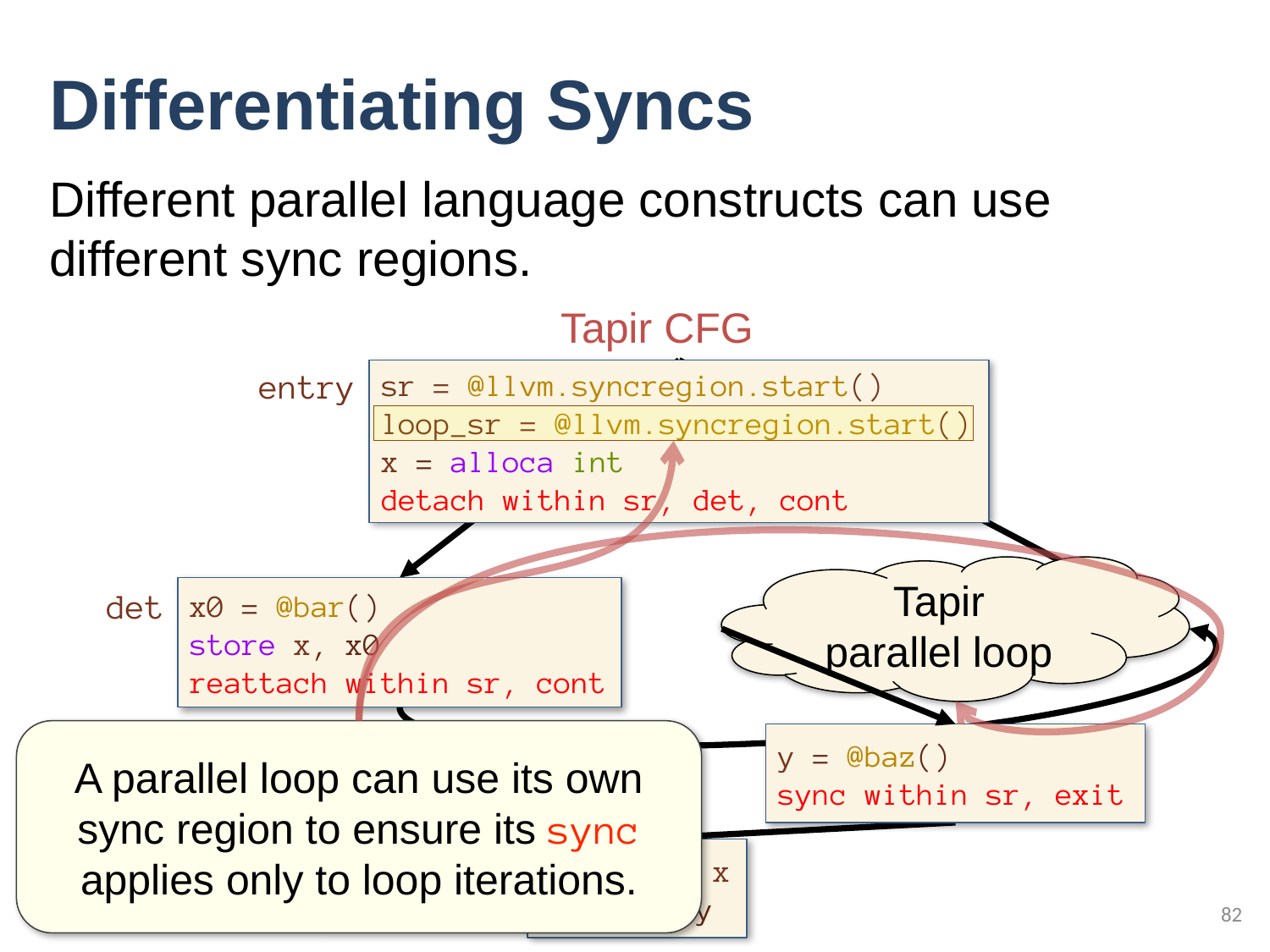

# Differentiating Syncs
Different parallel language constructs can use different sync regions.
Tapir CFG
entry
sr = @llvm.syncregion.start()
loop_sr = @llvm.syncregion.start()
x = alloca int
detach within sr, det, cont

Tapir
parallel loop
det
x0 = @bar()
store x, x0
reattach within sr, cont
A parallel loop can use its own sync region to ensure its sync applies only to loop iterations.
y = @baz()
sync within sr, exit
x1 = load x
ret x1 + y
exit
82